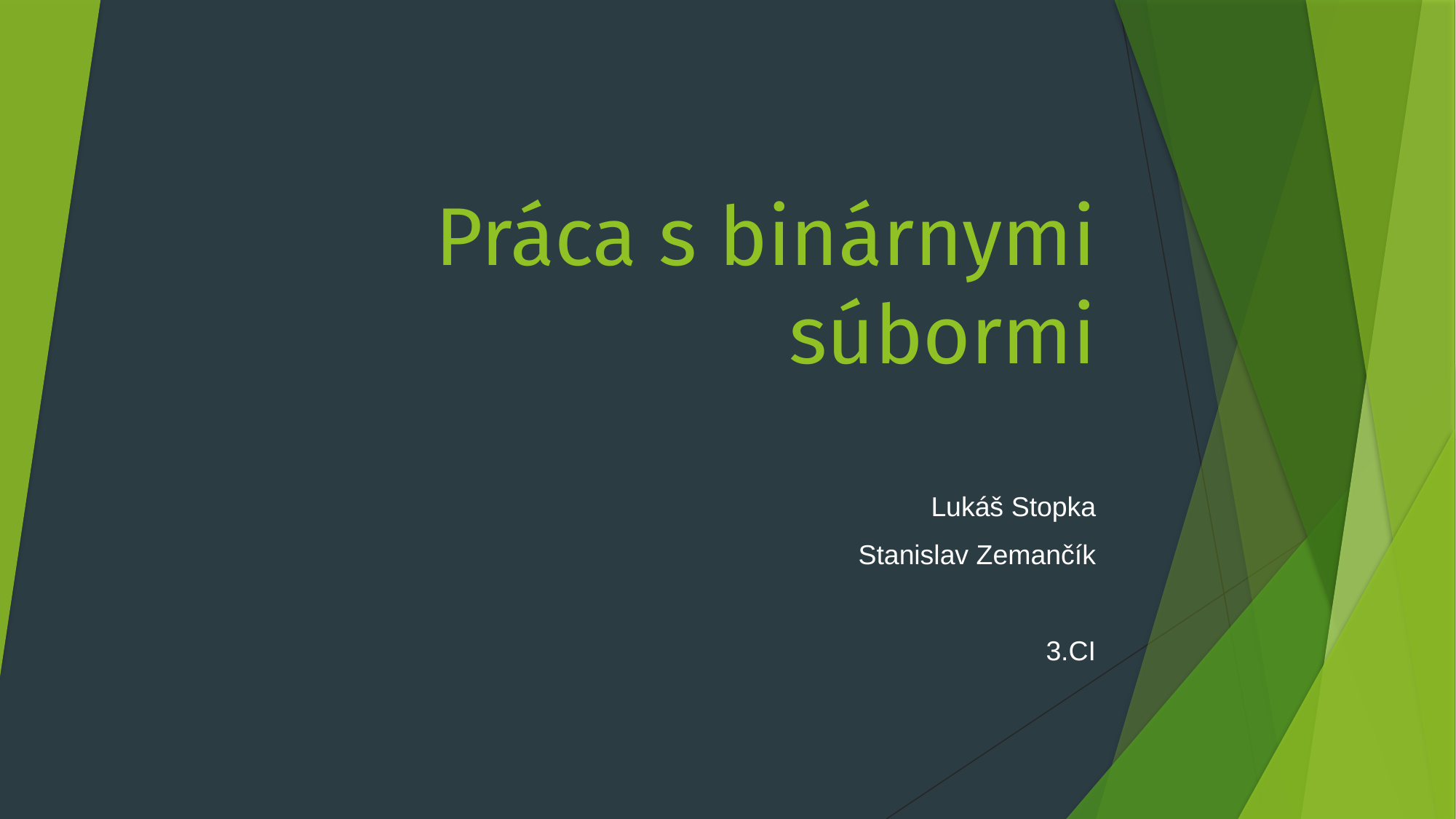

# Práca s binárnymi súbormi
Lukáš Stopka
Stanislav Zemančík

3.CI